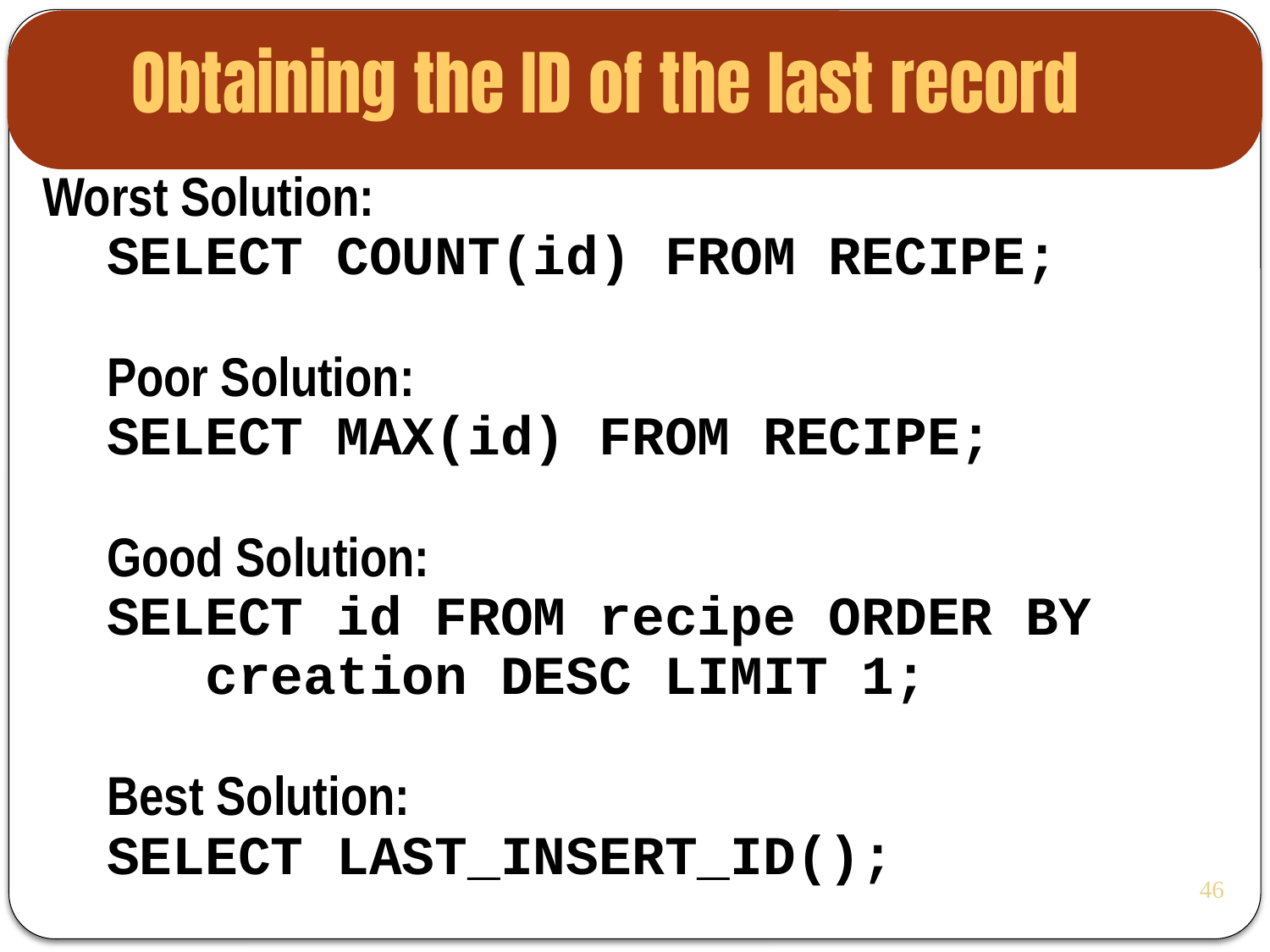

Obtaining the ID of the last record
Worst Solution:
SELECT COUNT(id) FROM RECIPE;

Poor Solution:
SELECT MAX(id) FROM RECIPE;

Good Solution:
SELECT id FROM recipe ORDER BY
   creation DESC LIMIT 1;

Best Solution:
SELECT LAST_INSERT_ID();
46